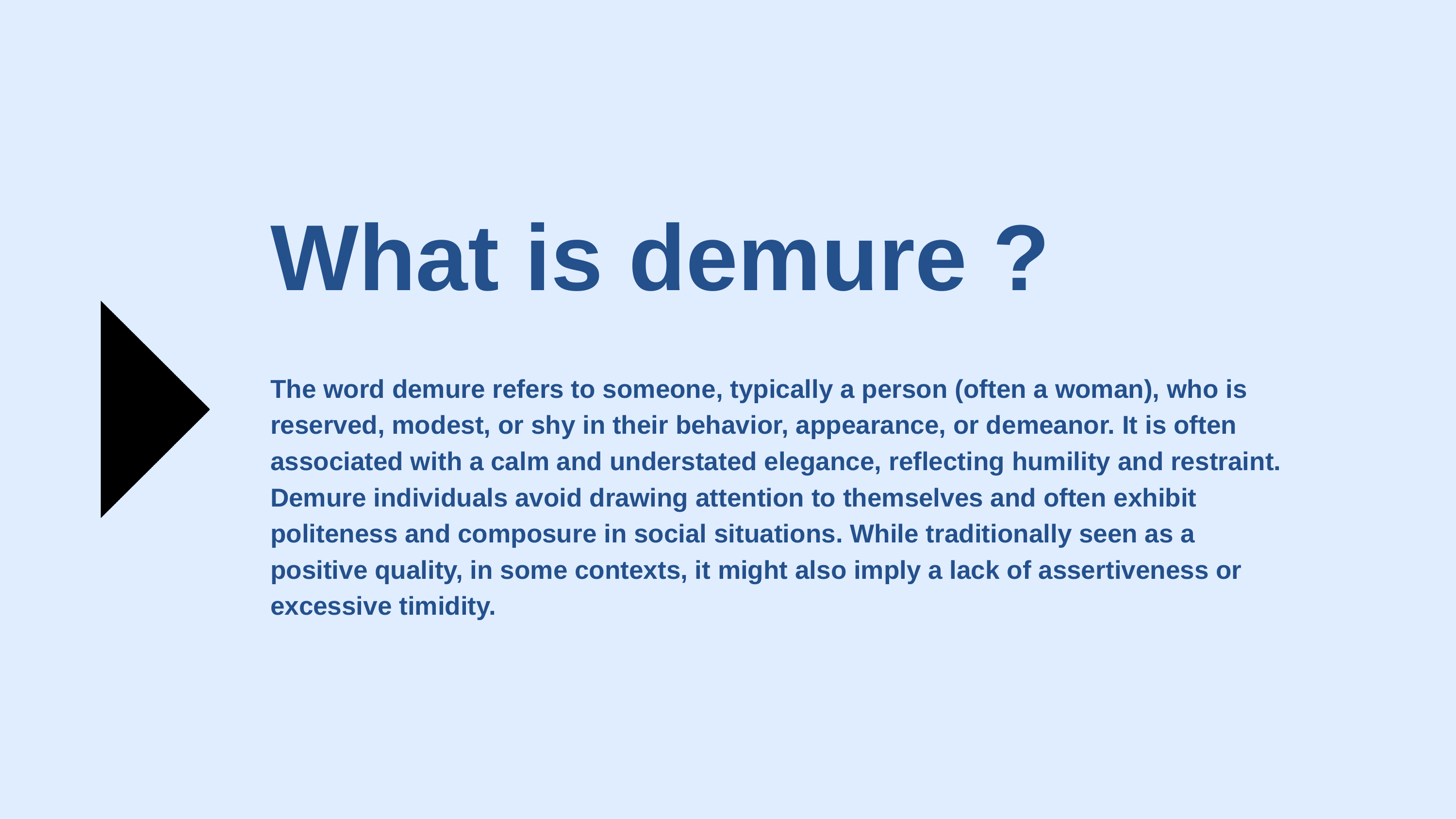

What is demure ?
The word demure refers to someone, typically a person (often a woman), who is reserved, modest, or shy in their behavior, appearance, or demeanor. It is often associated with a calm and understated elegance, reflecting humility and restraint. Demure individuals avoid drawing attention to themselves and often exhibit politeness and composure in social situations. While traditionally seen as a positive quality, in some contexts, it might also imply a lack of assertiveness or excessive timidity.